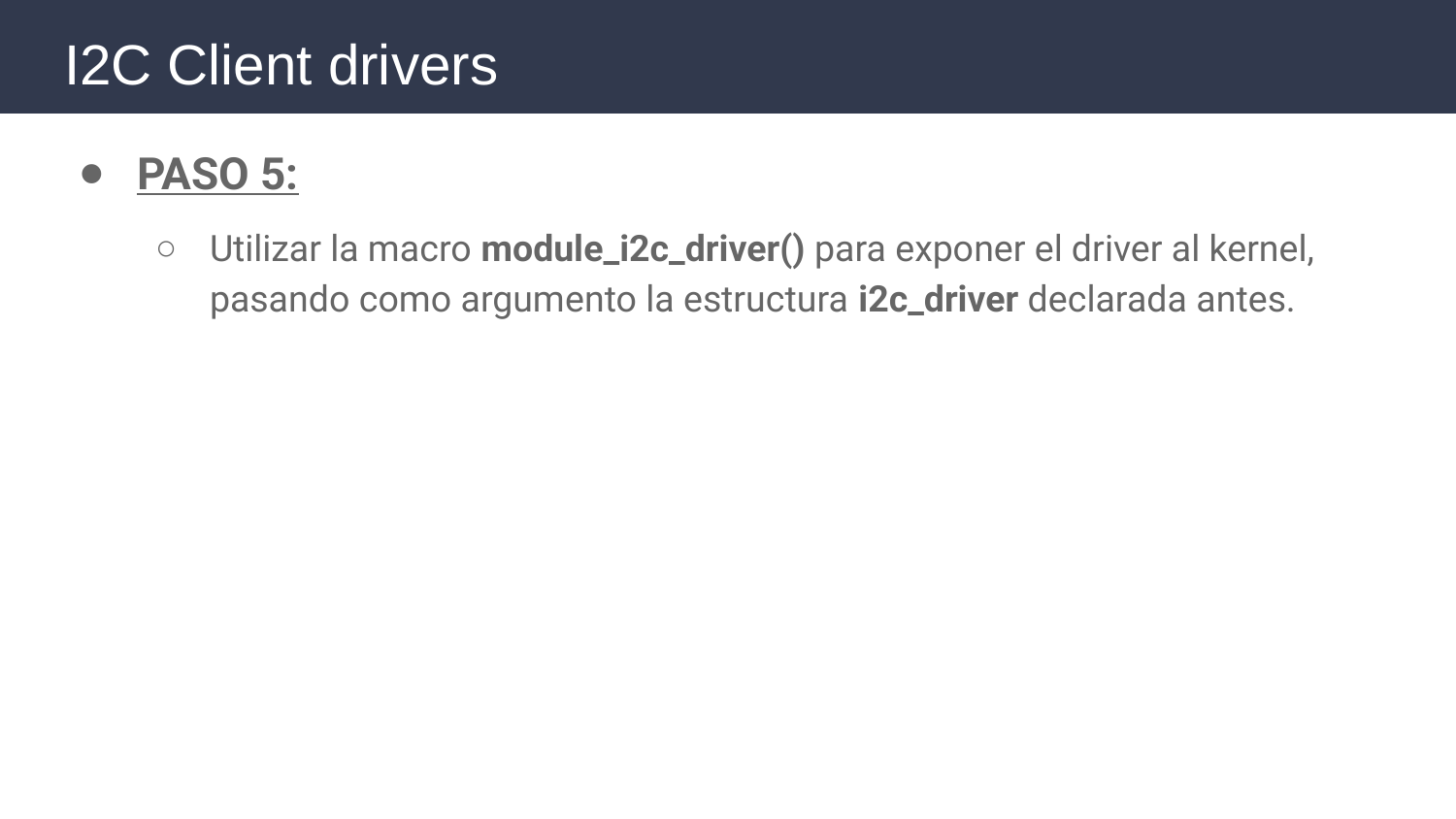

# I2C Client drivers

PASO 5:
Utilizar la macro module_i2c_driver() para exponer el driver al kernel, pasando como argumento la estructura i2c_driver declarada antes.